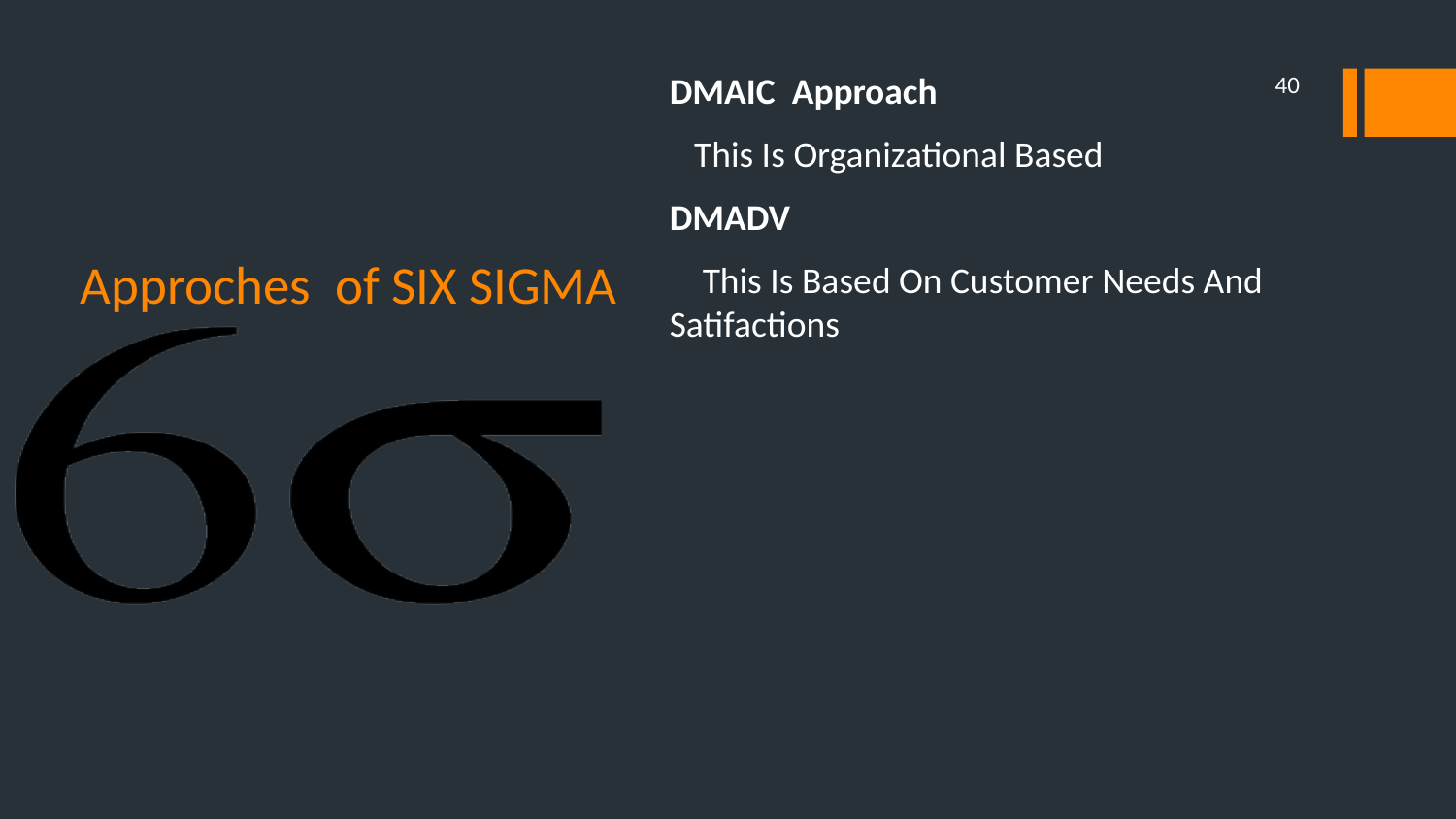

DMAIC  Approach
   This Is Organizational Based
DMADV
    This Is Based On Customer Needs And  Satifactions

40
# Approches  of SIX SIGMA